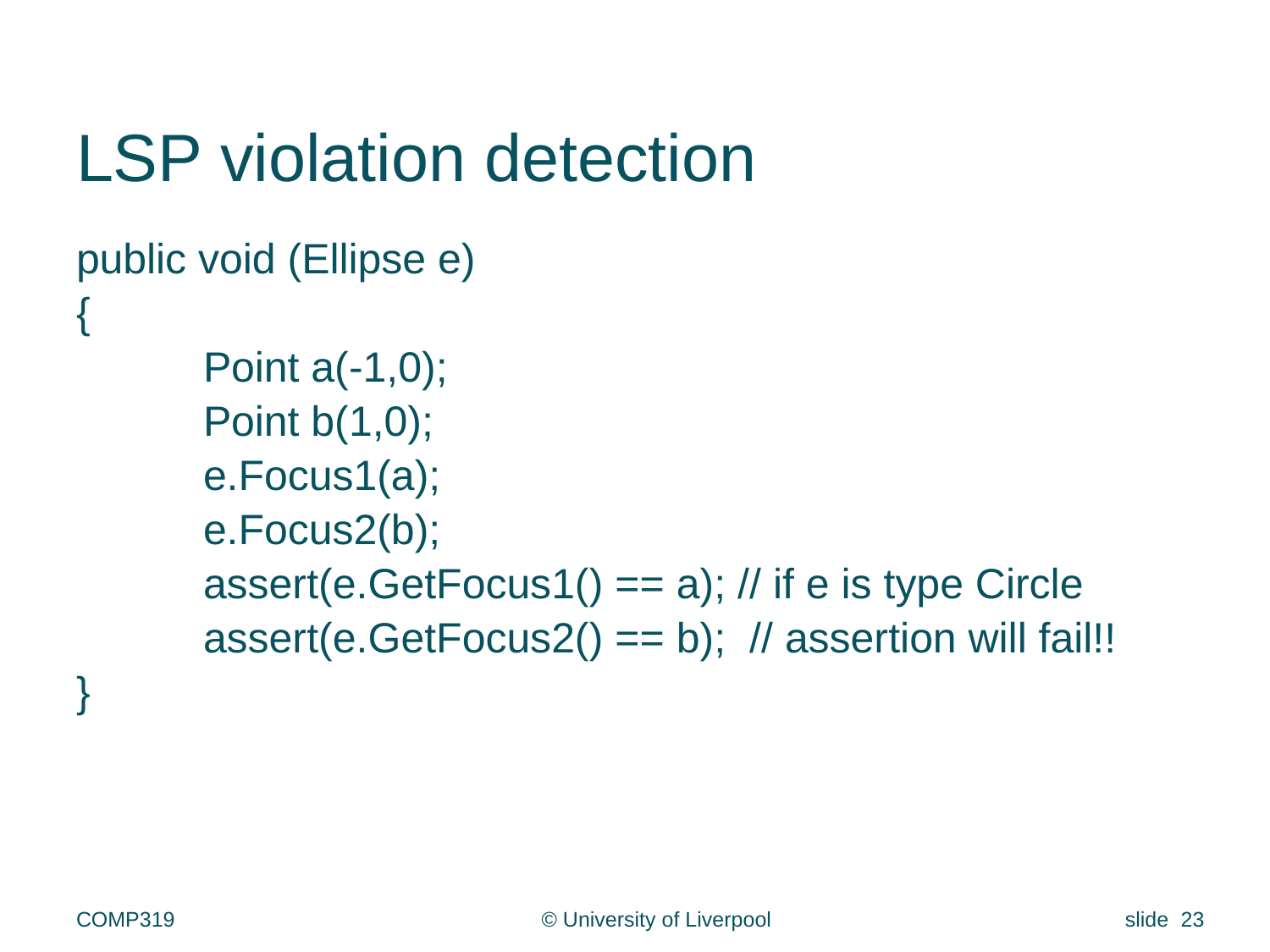

# LSP violation detection
public void (Ellipse e)
{
	Point a(-1,0);
	Point b(1,0);
	e.Focus1(a);
	e.Focus2(b);
	assert(e.GetFocus1() == a); // if e is type Circle
	assert(e.GetFocus2() == b);  // assertion will fail!!
}
COMP319
© University of Liverpool
slide  23